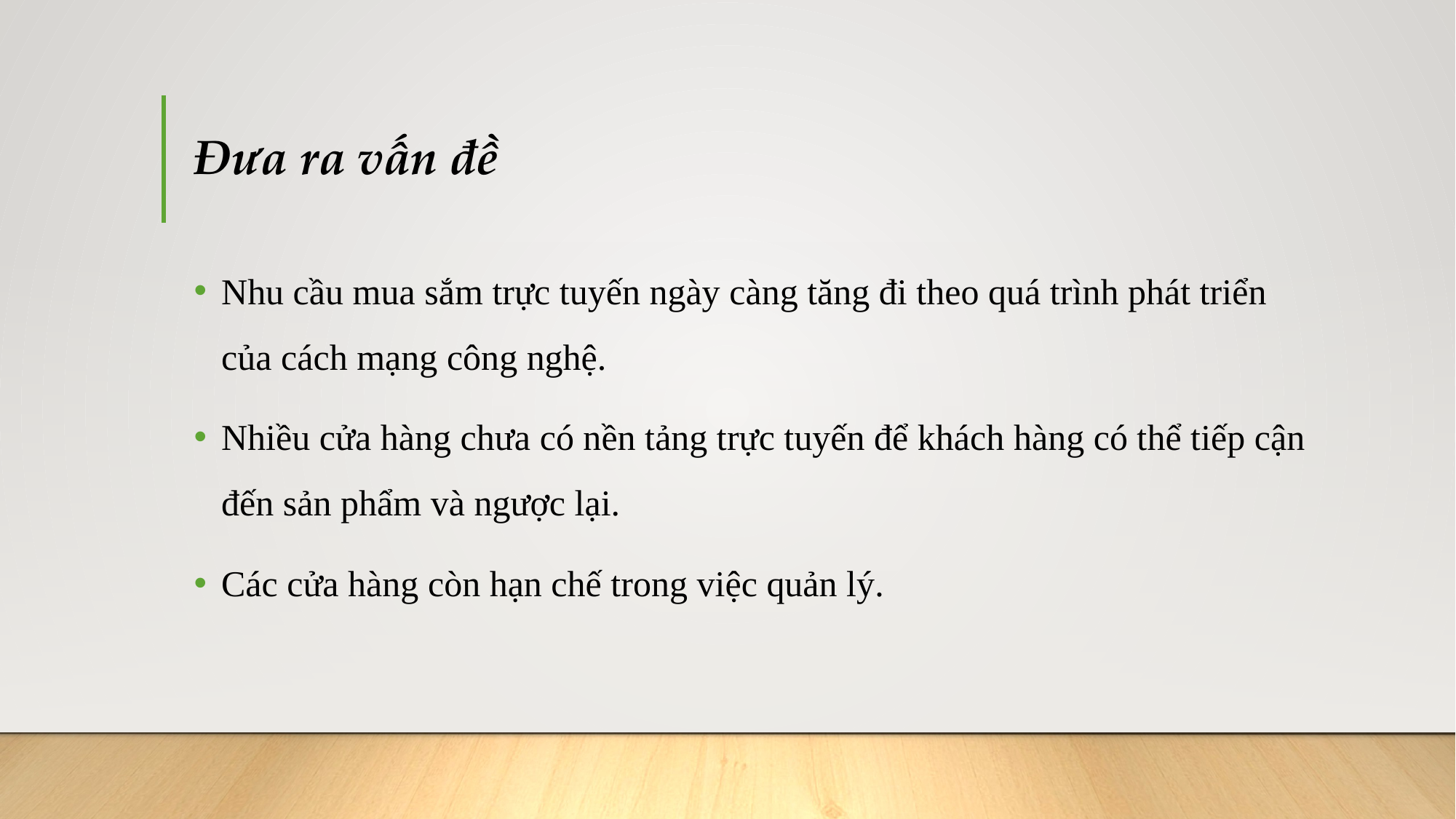

# Đưa ra vấn đề
Nhu cầu mua sắm trực tuyến ngày càng tăng đi theo quá trình phát triển của cách mạng công nghệ.
Nhiều cửa hàng chưa có nền tảng trực tuyến để khách hàng có thể tiếp cận đến sản phẩm và ngược lại.
Các cửa hàng còn hạn chế trong việc quản lý.